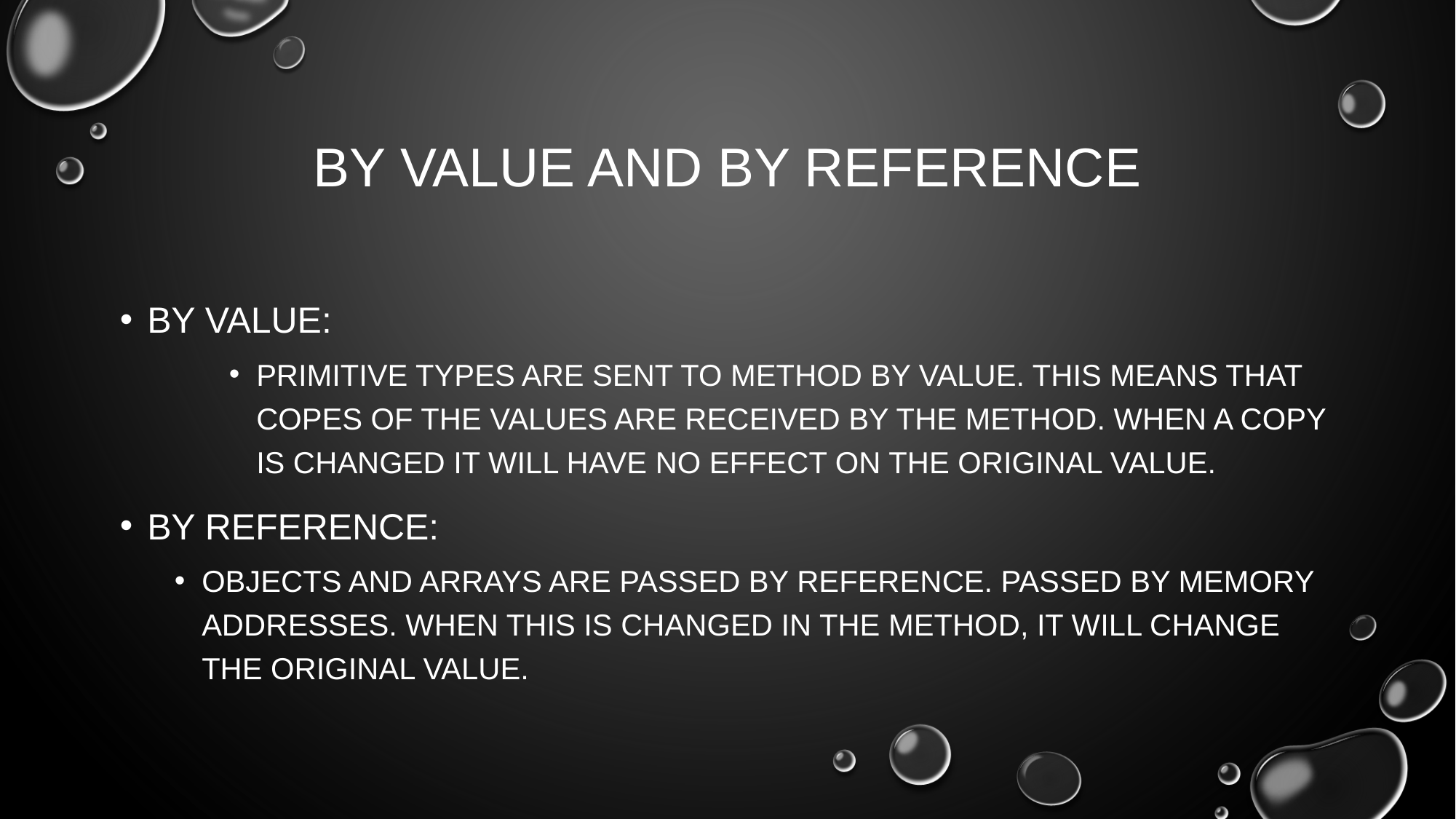

# By value and by reference
by value:
primitive types are sent to method by value. this means that copes of the values are received by the method. when a copy is changed it will have no effect on the original value.
By reference:
Objects and arrays are passed by reference. Passed by memory addresses. when this is changed in the method, it will change the original value.